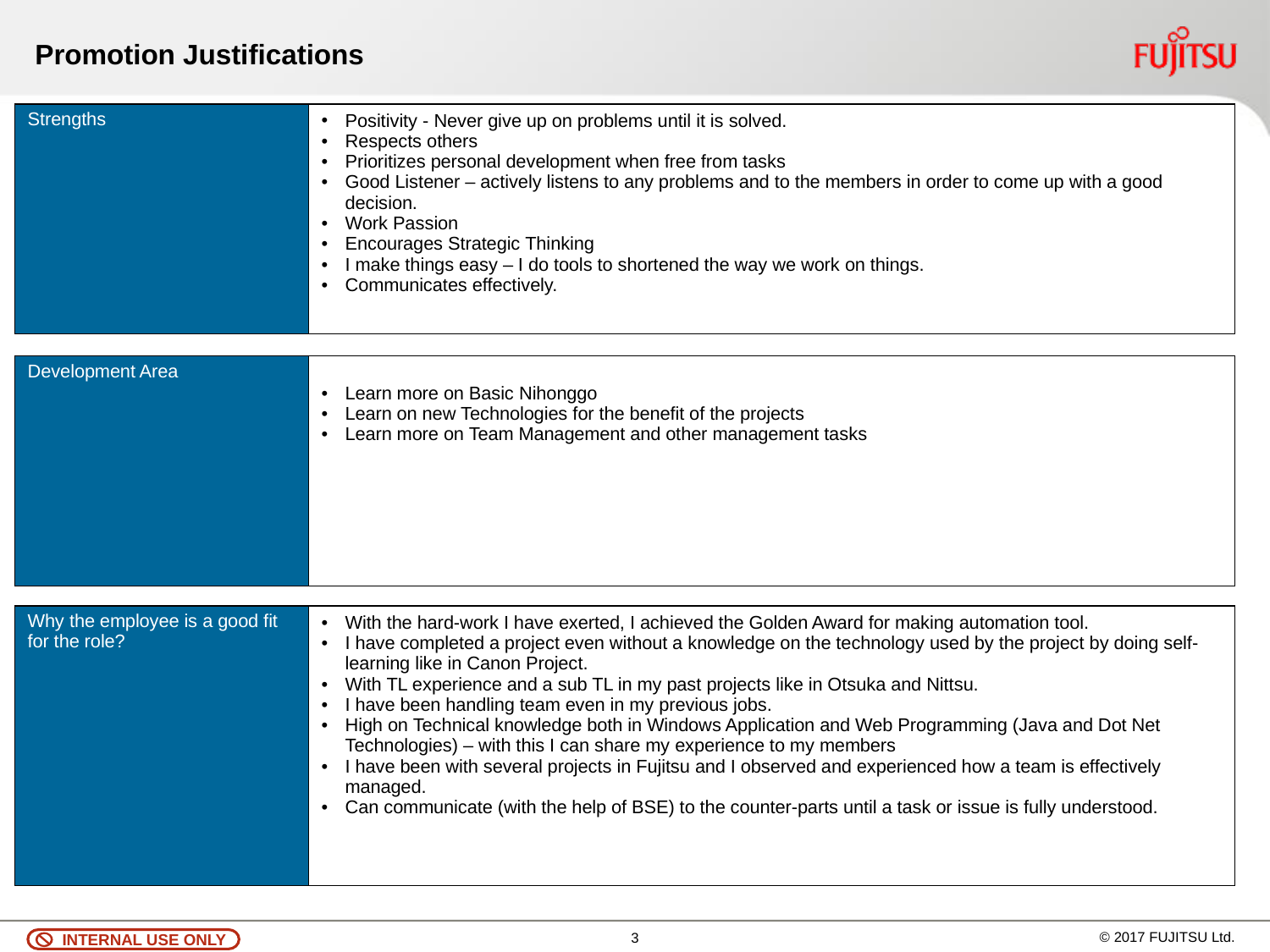

Promotion Justifications
| Strengths | Positivity - Never give up on problems until it is solved. Respects others Prioritizes personal development when free from tasks Good Listener – actively listens to any problems and to the members in order to come up with a good decision. Work Passion Encourages Strategic Thinking I make things easy – I do tools to shortened the way we work on things. Communicates effectively. |
| --- | --- |
| Development Area | Learn more on Basic Nihonggo Learn on new Technologies for the benefit of the projects Learn more on Team Management and other management tasks |
| --- | --- |
| Why the employee is a good fit for the role? | With the hard-work I have exerted, I achieved the Golden Award for making automation tool. I have completed a project even without a knowledge on the technology used by the project by doing self-learning like in Canon Project. With TL experience and a sub TL in my past projects like in Otsuka and Nittsu. I have been handling team even in my previous jobs. High on Technical knowledge both in Windows Application and Web Programming (Java and Dot Net Technologies) – with this I can share my experience to my members I have been with several projects in Fujitsu and I observed and experienced how a team is effectively managed. Can communicate (with the help of BSE) to the counter-parts until a task or issue is fully understood. |
| --- | --- |